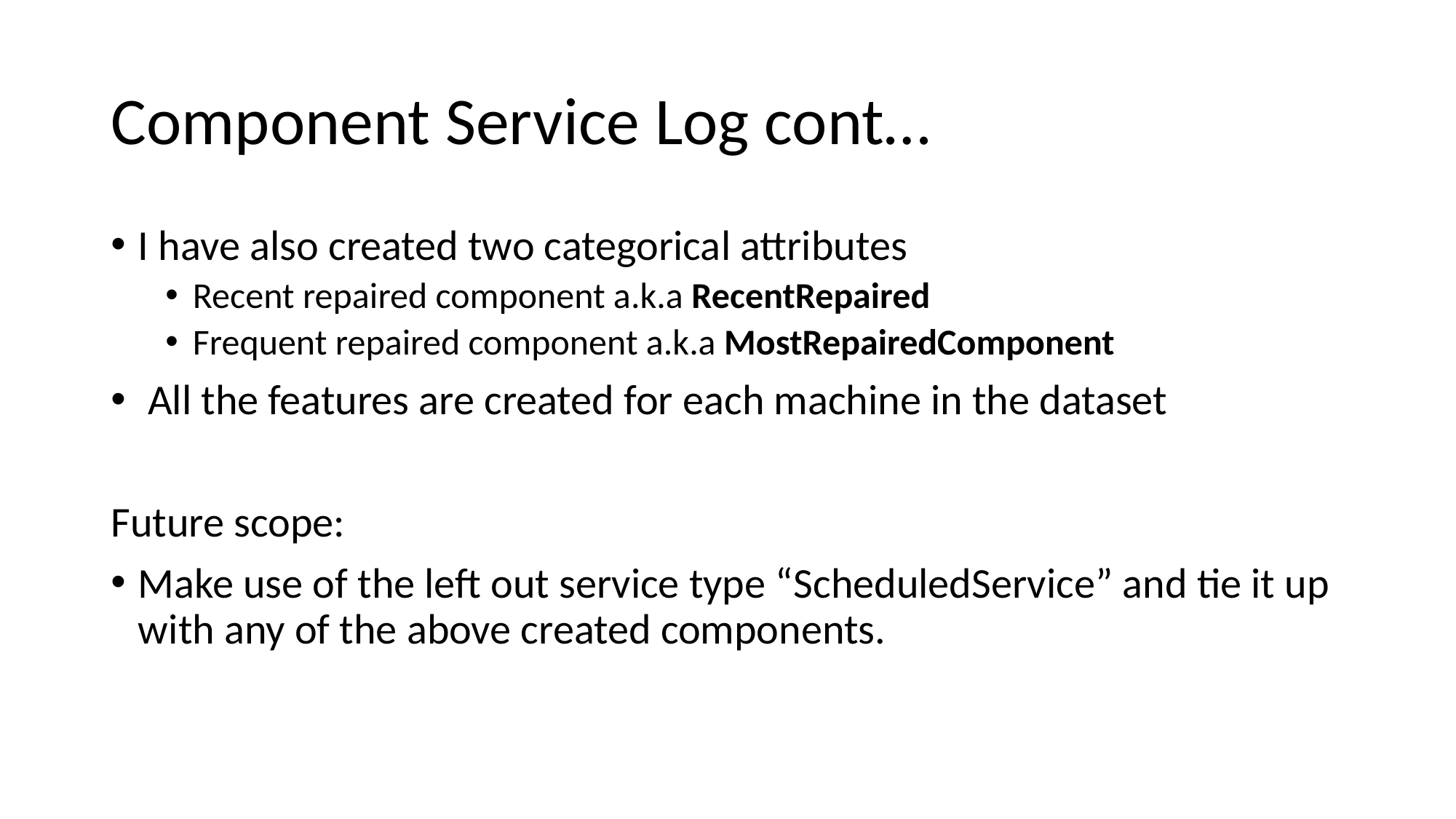

# Component Service Log cont…
I have also created two categorical attributes
Recent repaired component a.k.a RecentRepaired
Frequent repaired component a.k.a MostRepairedComponent
 All the features are created for each machine in the dataset

Future scope:
Make use of the left out service type “ScheduledService” and tie it up with any of the above created components.